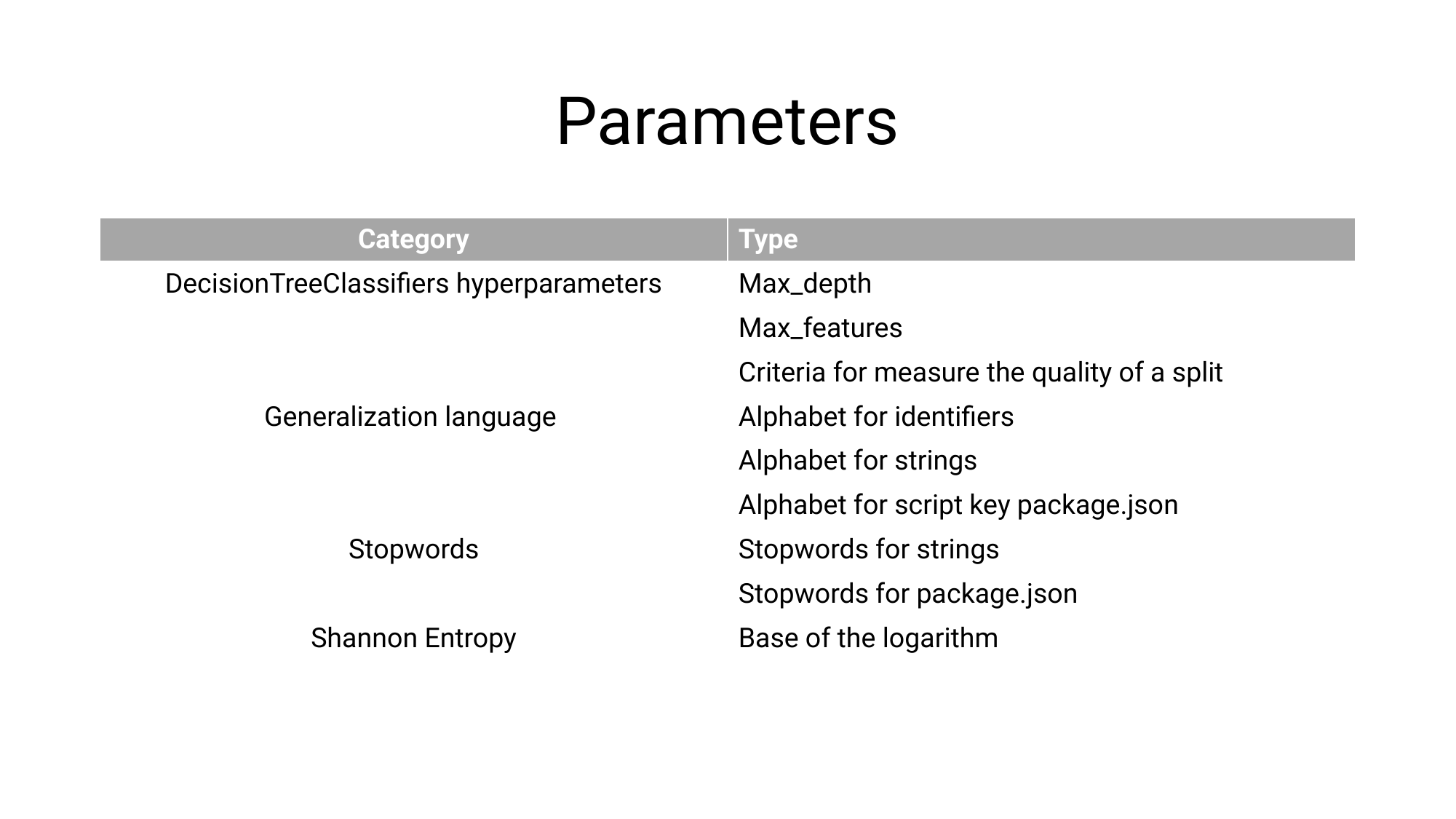

# Parameters
| Category | Type |
| --- | --- |
| DecisionTreeClassifiers hyperparameters | Max\_depth |
|  | Max\_features |
|  | Criteria for measure the quality of a split |
| Generalization language | Alphabet for identifiers |
|  | Alphabet for strings |
|  | Alphabet for script key package.json |
| Stopwords | Stopwords for strings |
|  | Stopwords for package.json |
| Shannon Entropy | Base of the logarithm |